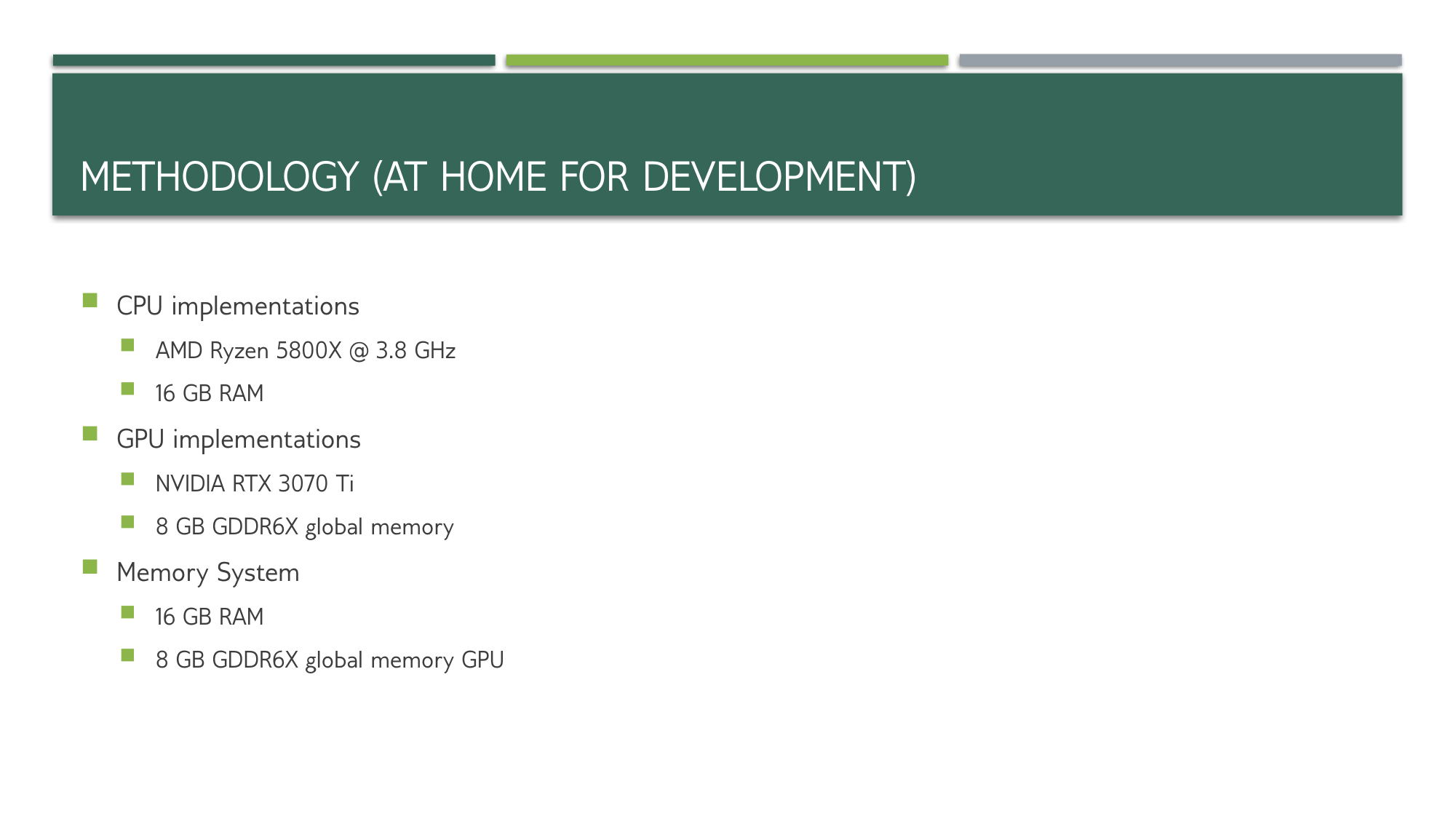

# Methodology (at home for development)
CPU implementations
AMD Ryzen 5800X @ 3.8 GHz
16 GB RAM
GPU implementations
NVIDIA RTX 3070 Ti
8 GB GDDR6X global memory
Memory System
16 GB RAM
8 GB GDDR6X global memory GPU